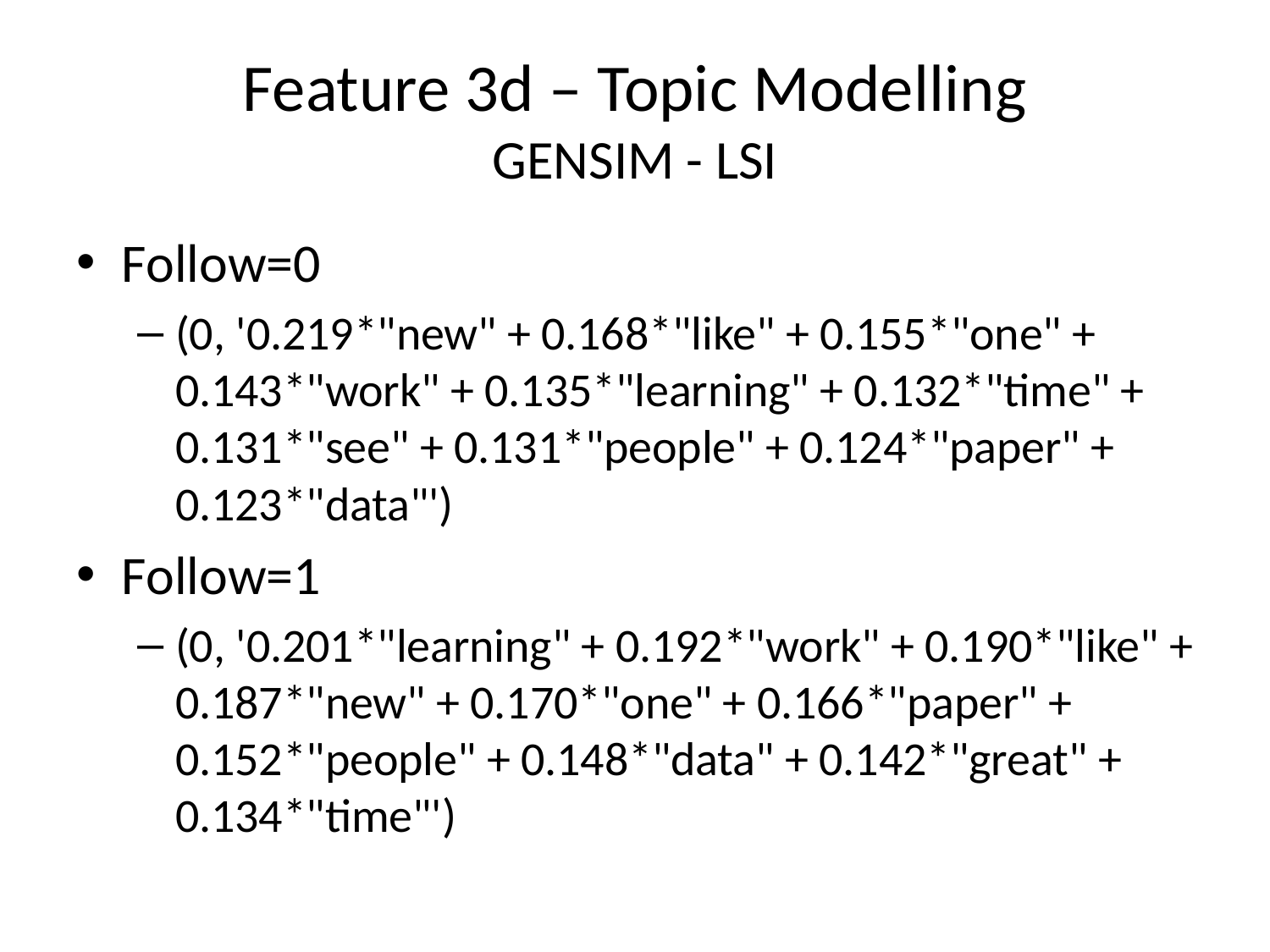

# Feature 3d – Topic Modelling GENSIM - LSI
Follow=0
(0, '0.219*"new" + 0.168*"like" + 0.155*"one" + 0.143*"work" + 0.135*"learning" + 0.132*"time" + 0.131*"see" + 0.131*"people" + 0.124*"paper" + 0.123*"data"')
Follow=1
(0, '0.201*"learning" + 0.192*"work" + 0.190*"like" + 0.187*"new" + 0.170*"one" + 0.166*"paper" + 0.152*"people" + 0.148*"data" + 0.142*"great" + 0.134*"time"')